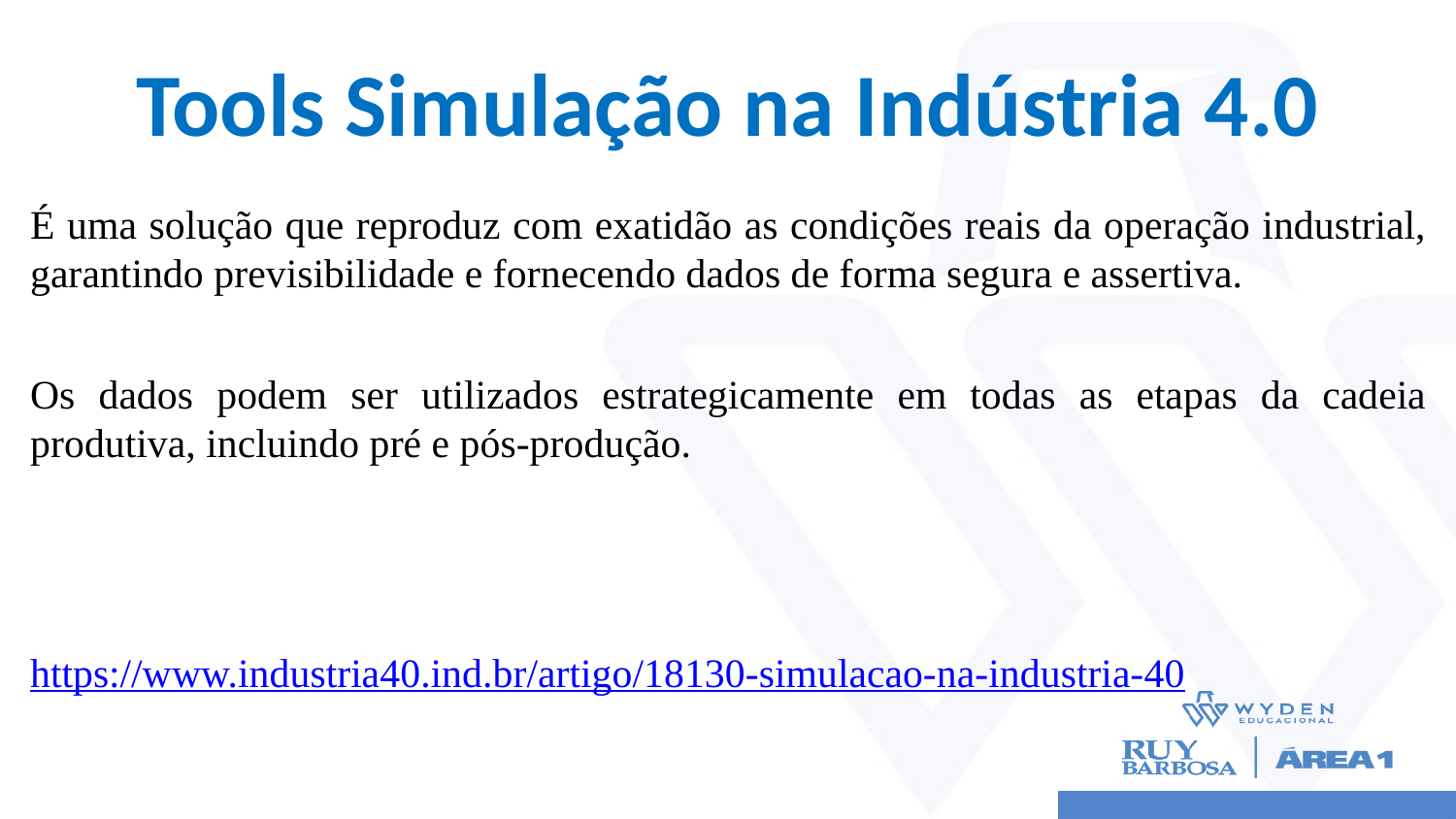

# Tools Simulação na Indústria 4.0
É uma solução que reproduz com exatidão as condições reais da operação industrial, garantindo previsibilidade e fornecendo dados de forma segura e assertiva.

Os dados podem ser utilizados estrategicamente em todas as etapas da cadeia produtiva, incluindo pré e pós-produção.

		https://www.industria40.ind.br/artigo/18130-simulacao-na-industria-40